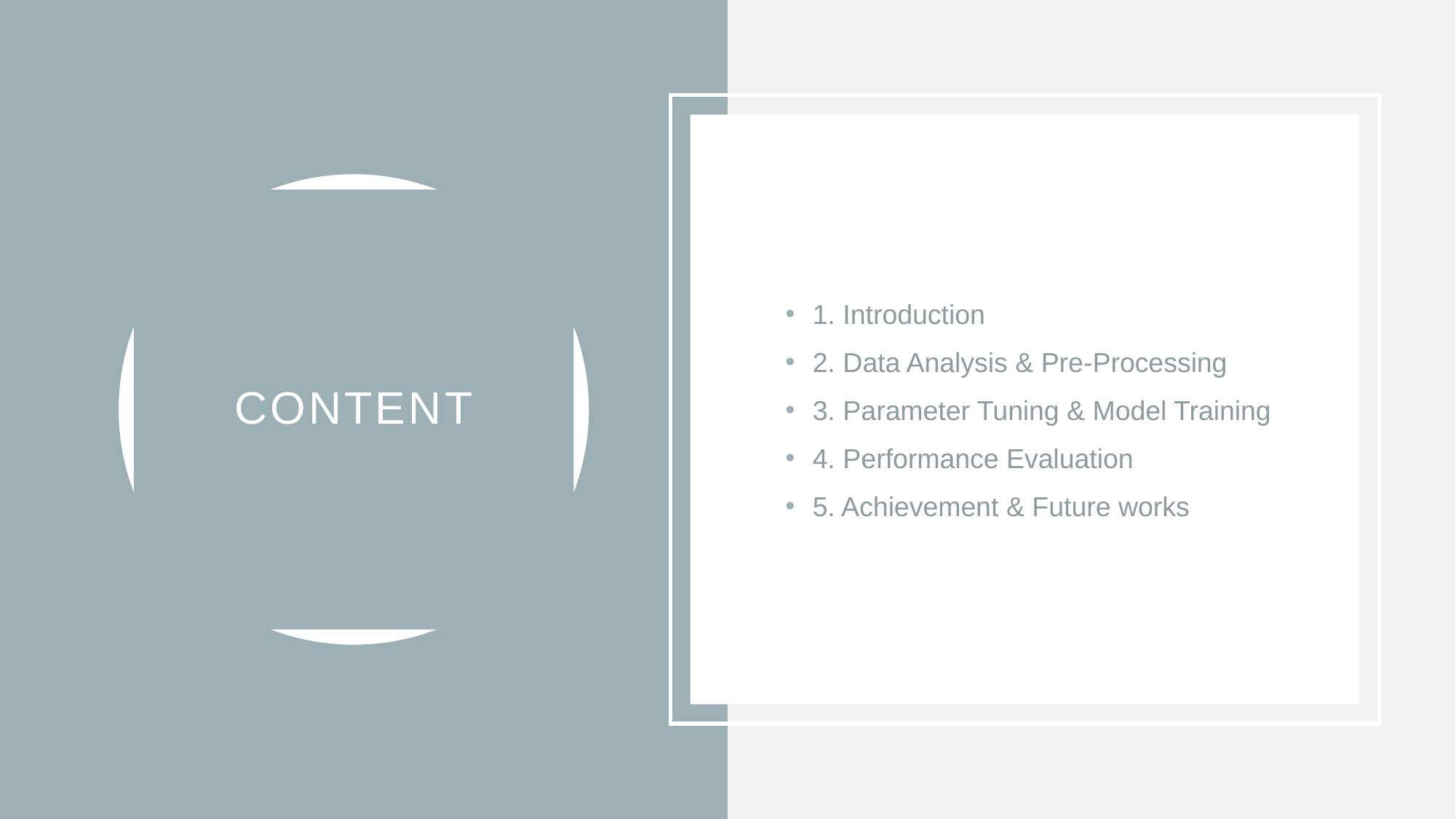

1. Introduction
2. Data Analysis & Pre-Processing
3. Parameter Tuning & Model Training
4. Performance Evaluation
5. Achievement & Future works
# Content